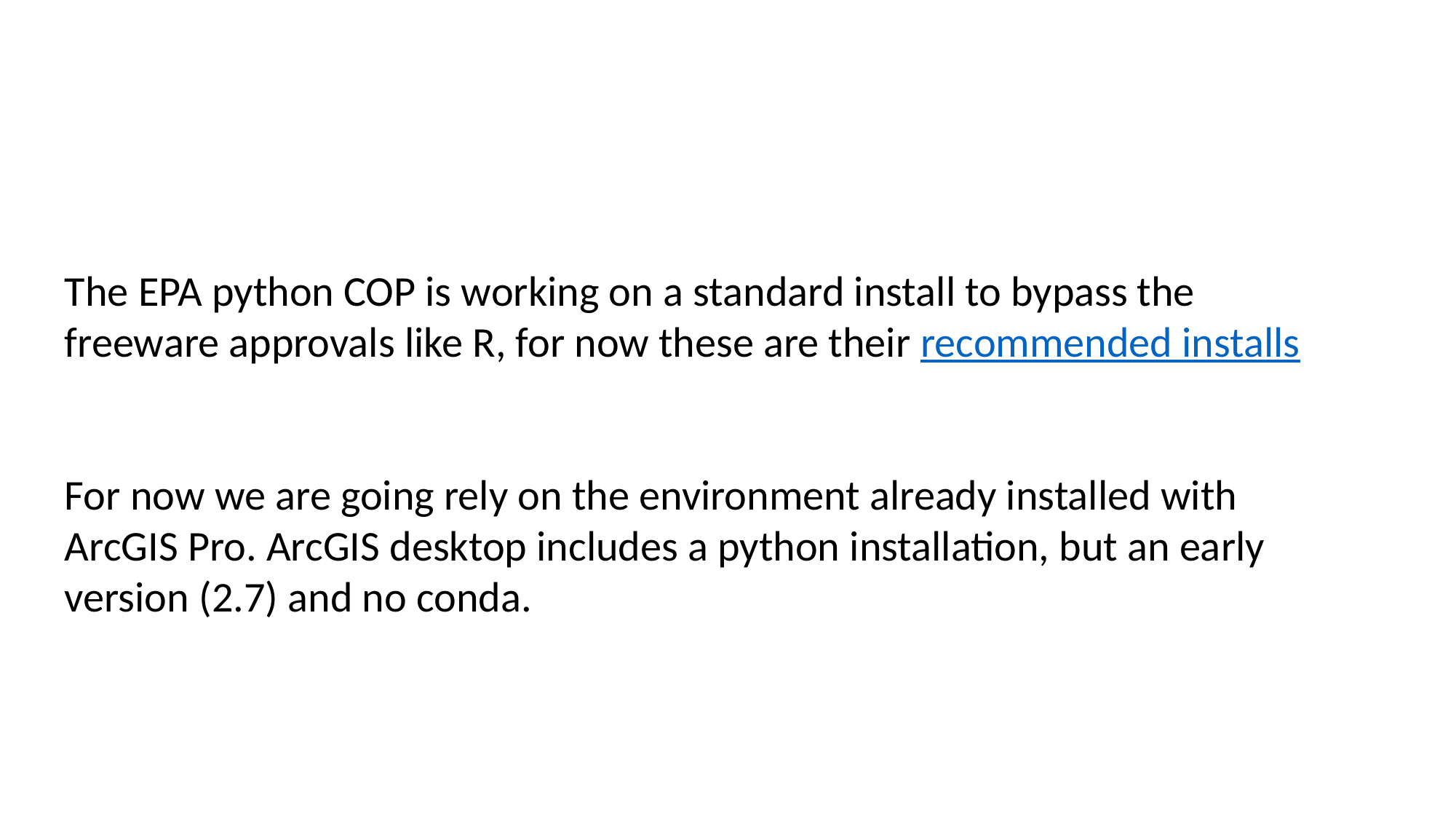

The EPA python COP is working on a standard install to bypass the freeware approvals like R, for now these are their recommended installs

For now we are going rely on the environment already installed with ArcGIS Pro. ArcGIS desktop includes a python installation, but an early version (2.7) and no conda.